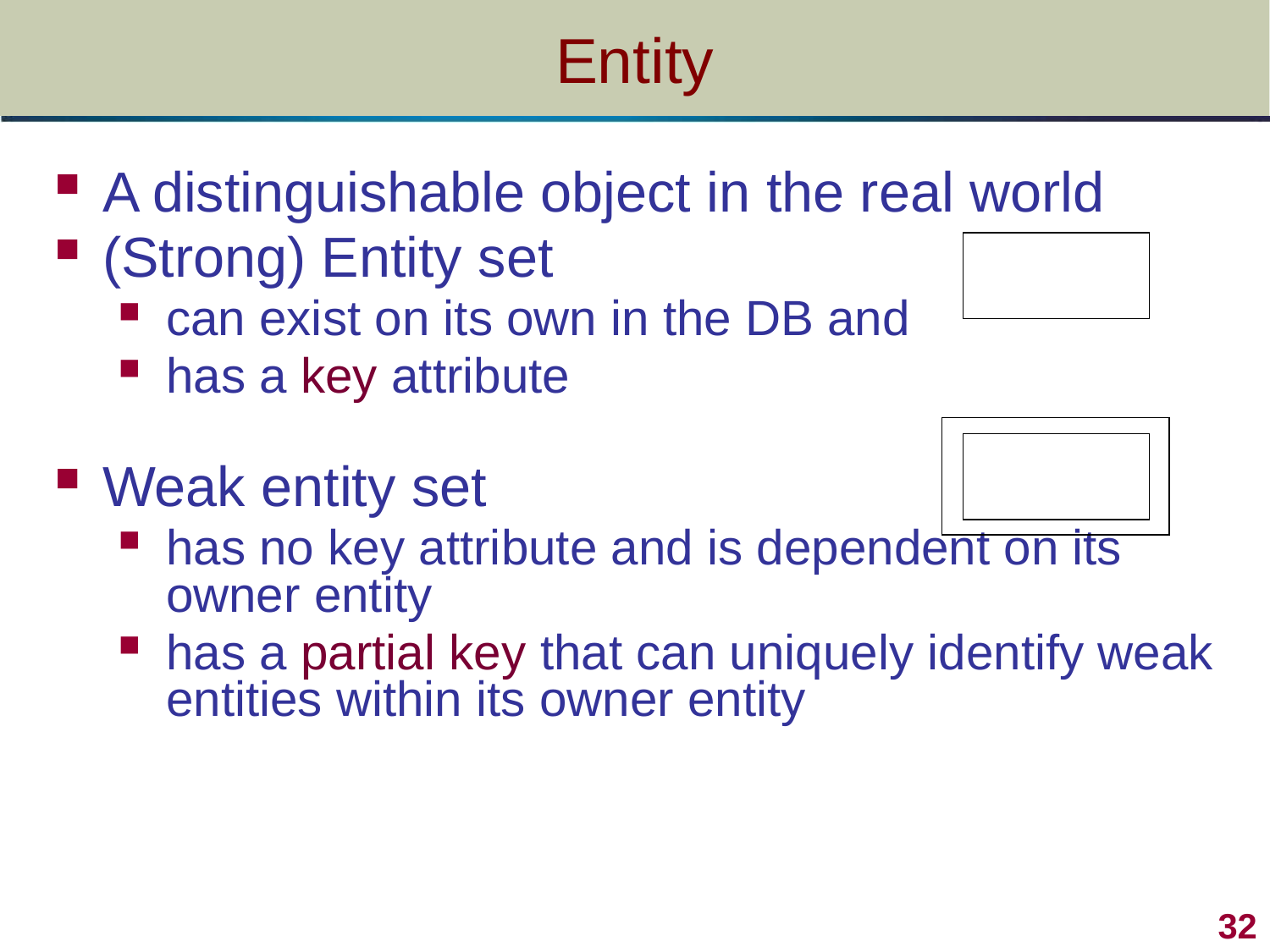

# Entity
A distinguishable object in the real world
(Strong) Entity set
can exist on its own in the DB and
has a key attribute

Weak entity set
has no key attribute and is dependent on its owner entity
has a partial key that can uniquely identify weak entities within its owner entity

32